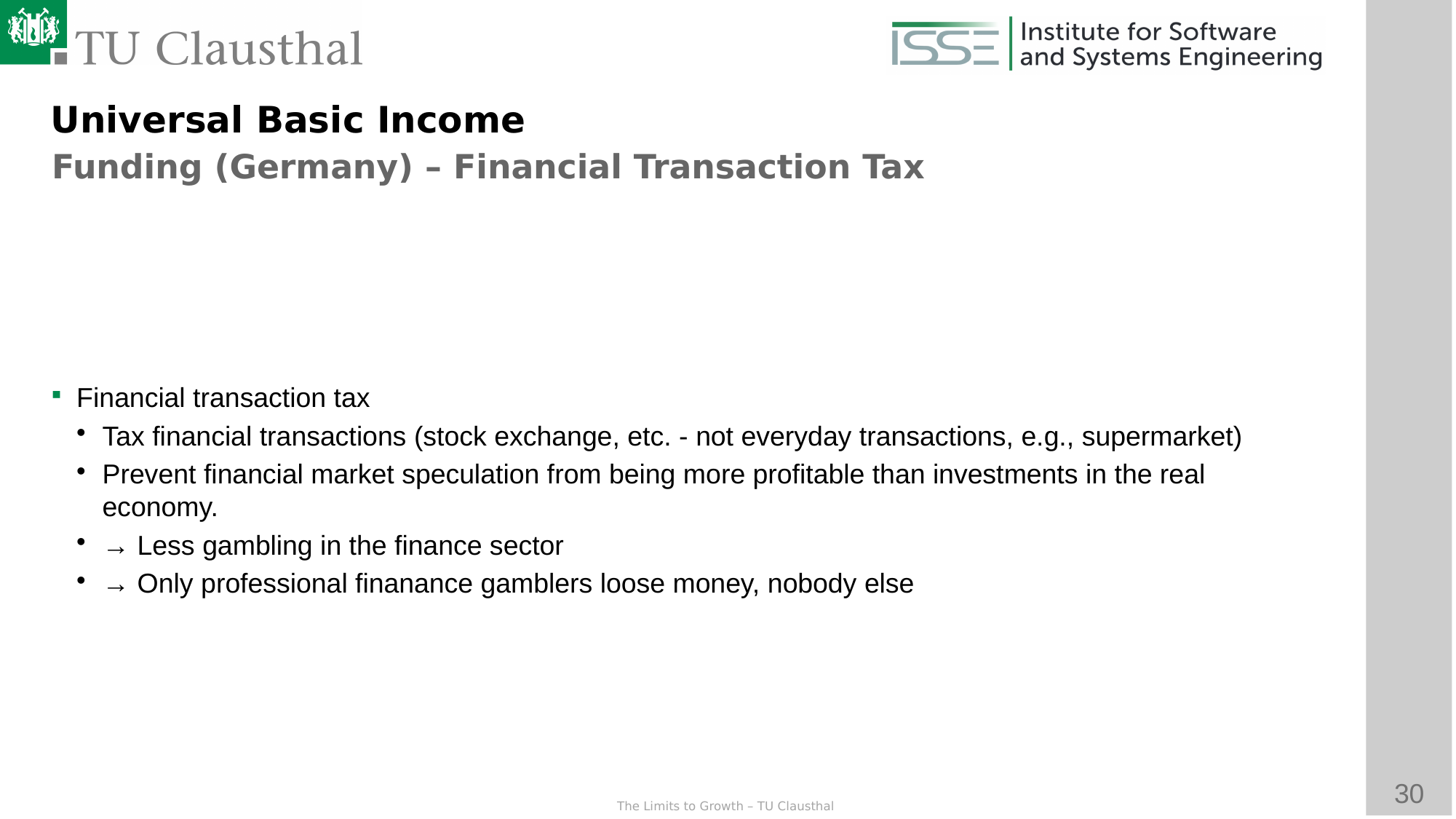

Universal Basic Income
Funding (Germany) – Financial Transaction Tax

Financial transaction tax
Tax financial transactions (stock exchange, etc. - not everyday transactions, e.g., supermarket)
Prevent financial market speculation from being more profitable than investments in the real economy.
→ Less gambling in the finance sector
→ Only professional finanance gamblers loose money, nobody else